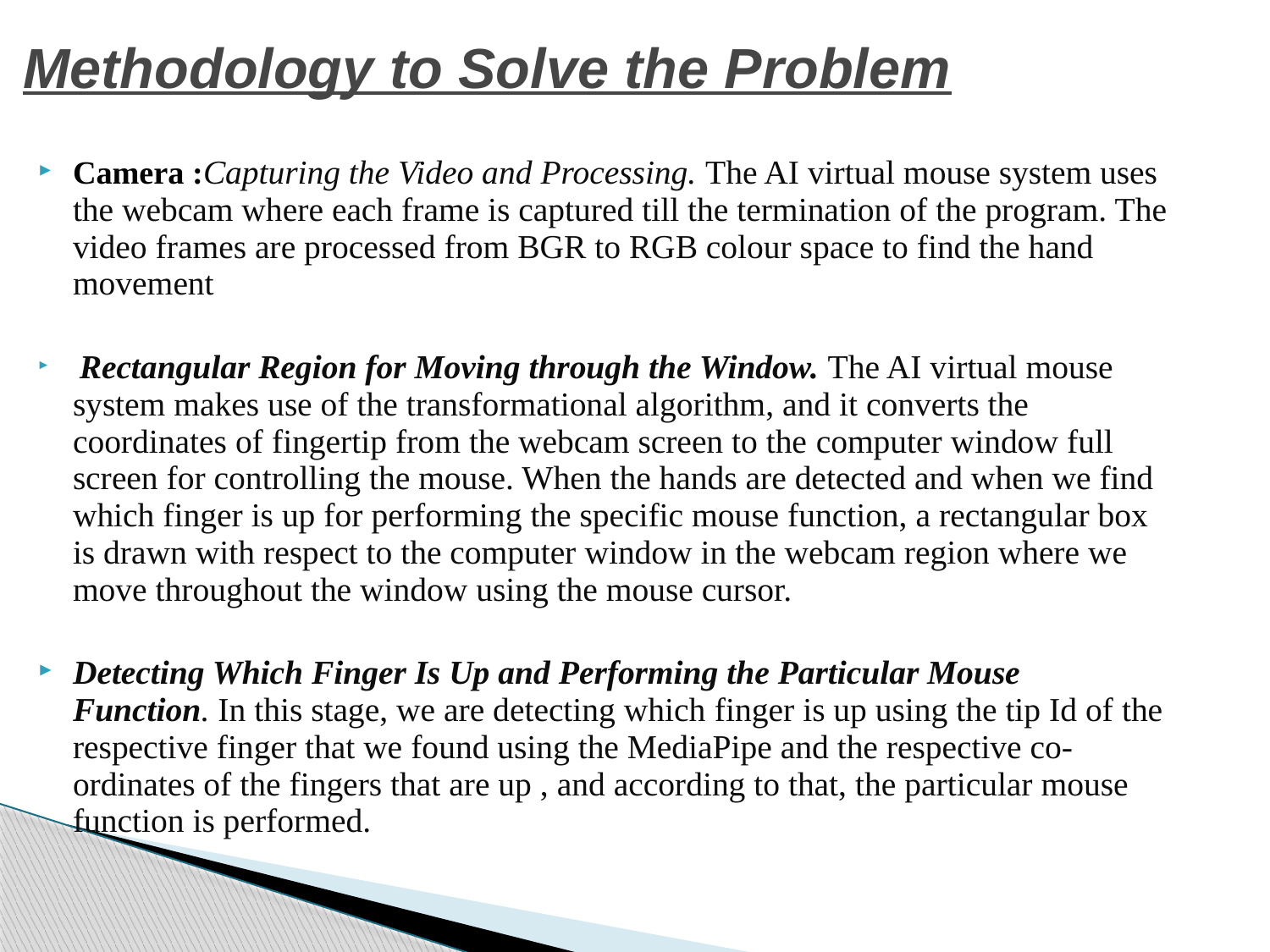

# Methodology to Solve the Problem
Camera :Capturing the Video and Processing. The AI virtual mouse system uses the webcam where each frame is captured till the termination of the program. The video frames are processed from BGR to RGB colour space to find the hand movement

 Rectangular Region for Moving through the Window. The AI virtual mouse system makes use of the transformational algorithm, and it converts the coordinates of fingertip from the webcam screen to the computer window full screen for controlling the mouse. When the hands are detected and when we find which finger is up for performing the specific mouse function, a rectangular box is drawn with respect to the computer window in the webcam region where we move throughout the window using the mouse cursor.

Detecting Which Finger Is Up and Performing the Particular Mouse Function. In this stage, we are detecting which finger is up using the tip Id of the respective finger that we found using the MediaPipe and the respective co-ordinates of the fingers that are up , and according to that, the particular mouse function is performed.